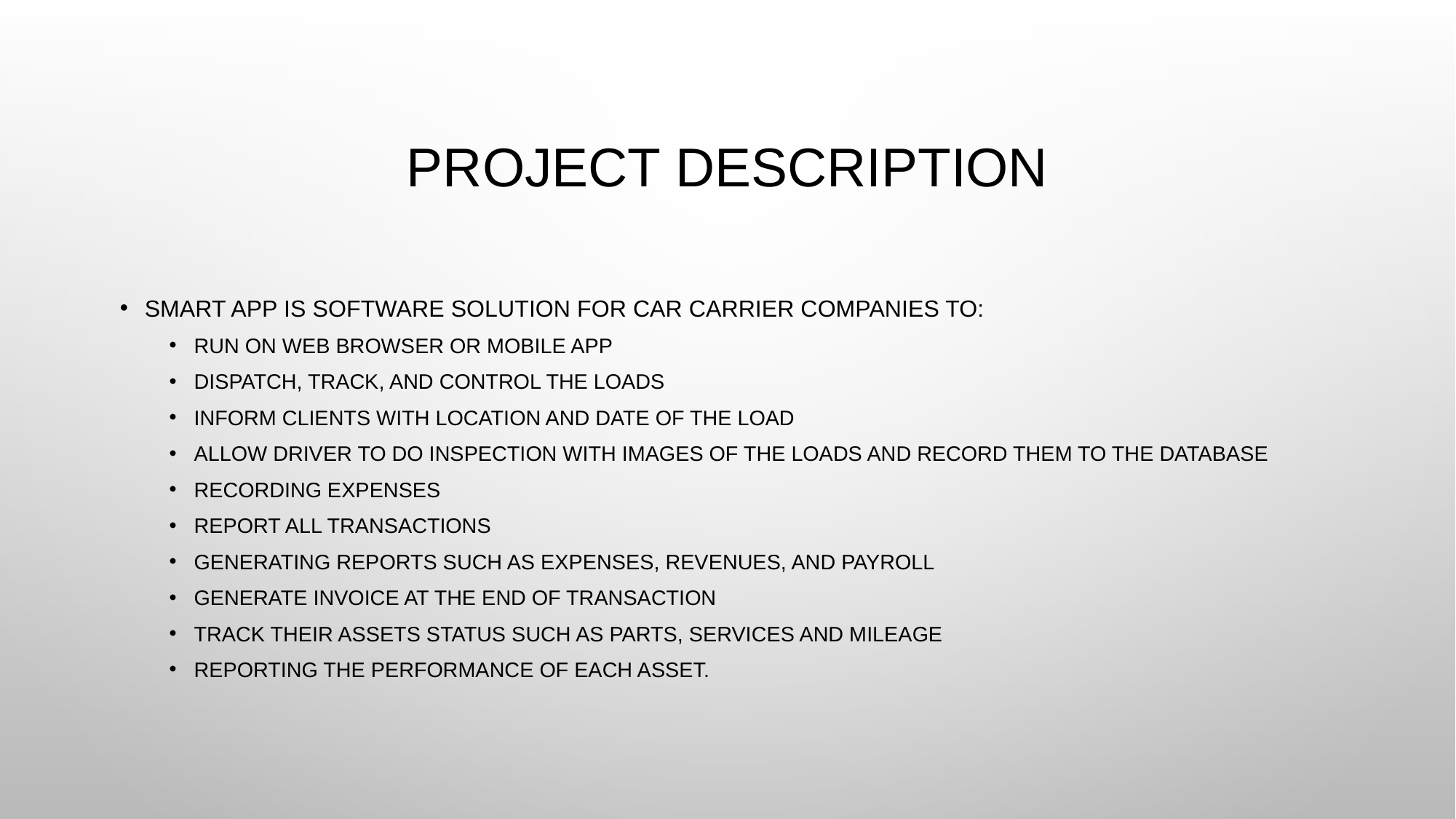

# Project Description
Smart App is software solution for car carrier companies to:
Run on Web browser or Mobile app
Dispatch, track, and control the loads
Inform clients with location and date of the load
Allow driver to do inspection with images of the loads and record them to the database
Recording expenses
Report all transactions
Generating reports such as expenses, revenues, and payroll
Generate invoice at the end of transaction
Track their assets status such as parts, services and mileage
Reporting the performance of each asset.